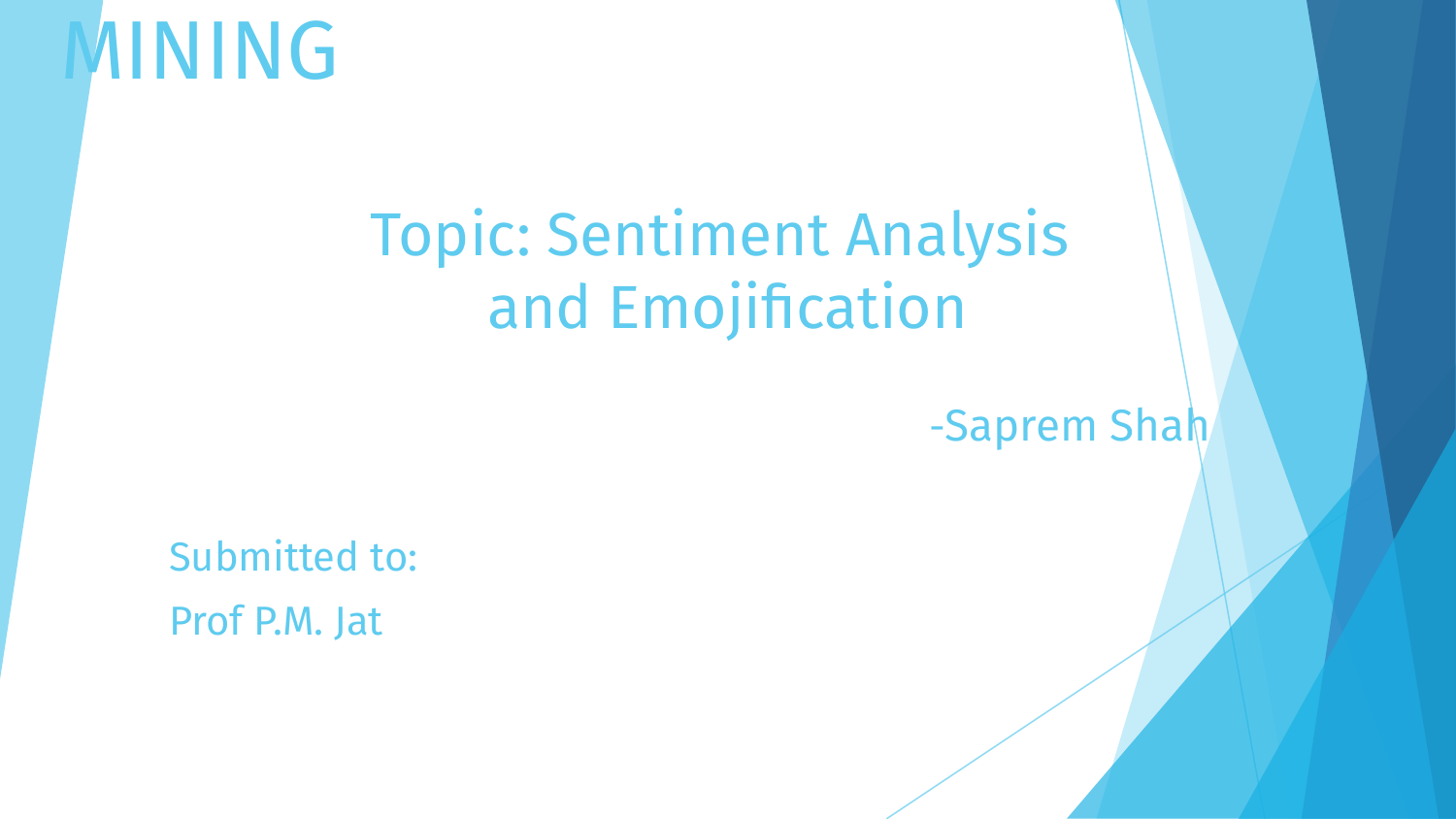

# IT563: DATA MINING

Topic: Sentiment Analysis
and Emojification
-Saprem Shah

Submitted to:
Prof P.M. Jat